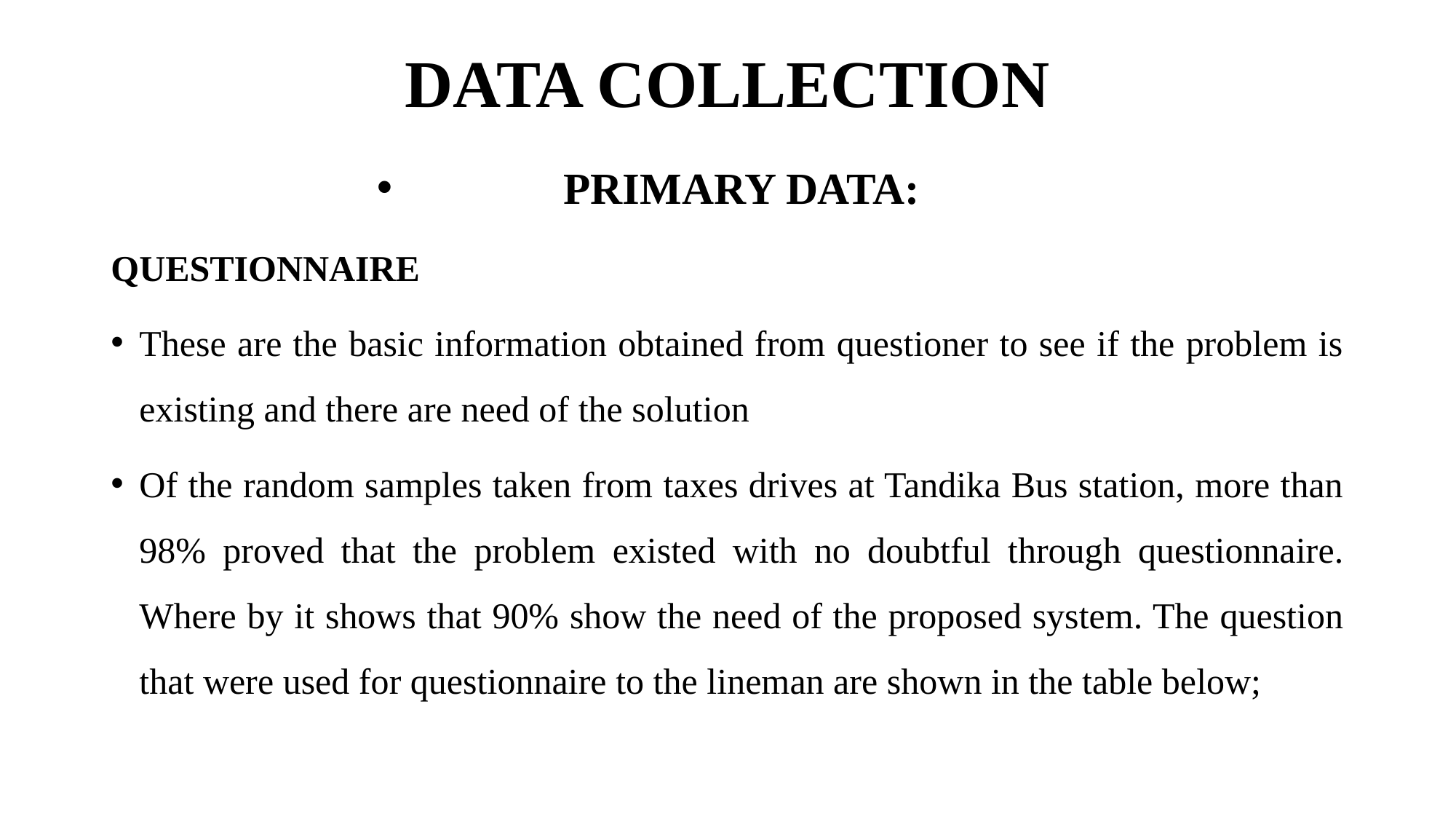

# DATA COLLECTION
PRIMARY DATA:
QUESTIONNAIRE
These are the basic information obtained from questioner to see if the problem is existing and there are need of the solution
Of the random samples taken from taxes drives at Tandika Bus station, more than 98% proved that the problem existed with no doubtful through questionnaire. Where by it shows that 90% show the need of the proposed system. The question that were used for questionnaire to the lineman are shown in the table below;